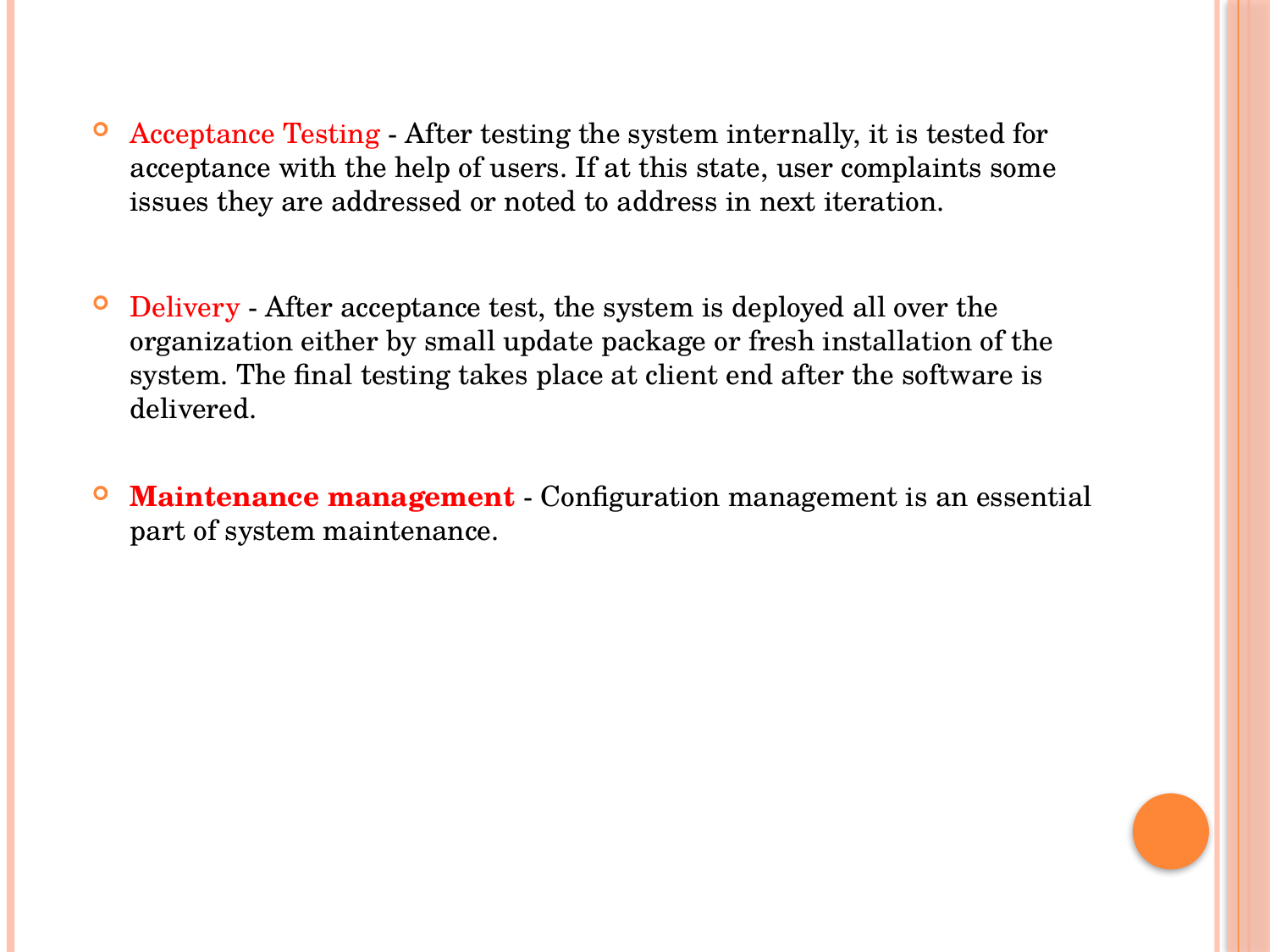

Acceptance Testing - After testing the system internally, it is tested for acceptance with the help of users. If at this state, user complaints some issues they are addressed or noted to address in next iteration.

Delivery - After acceptance test, the system is deployed all over the organization either by small update package or fresh installation of the system. The final testing takes place at client end after the software is delivered.

Maintenance management - Configuration management is an essential part of system maintenance.